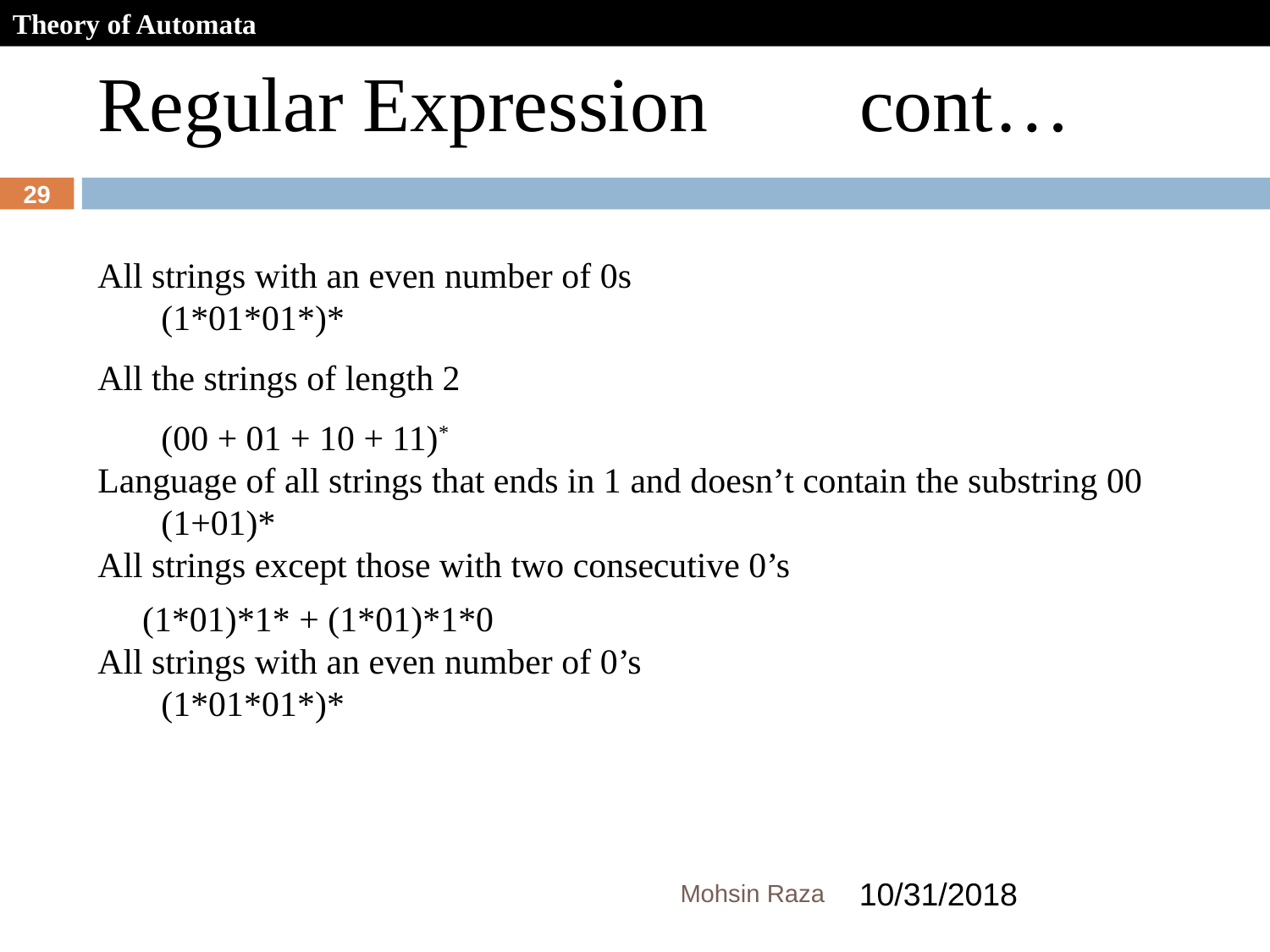

Theory of Automata
Regular Expression		cont…
29
All strings with an even number of 0s
	(1*01*01*)*
All the strings of length 2
	(00 + 01 + 10 + 11)*
Language of all strings that ends in 1 and doesn’t contain the substring 00
	(1+01)*
All strings except those with two consecutive 0’s
	(1*01)*1* + (1*01)*1*0
All strings with an even number of 0’s
	(1*01*01*)*

Mohsin Raza
10/31/2018